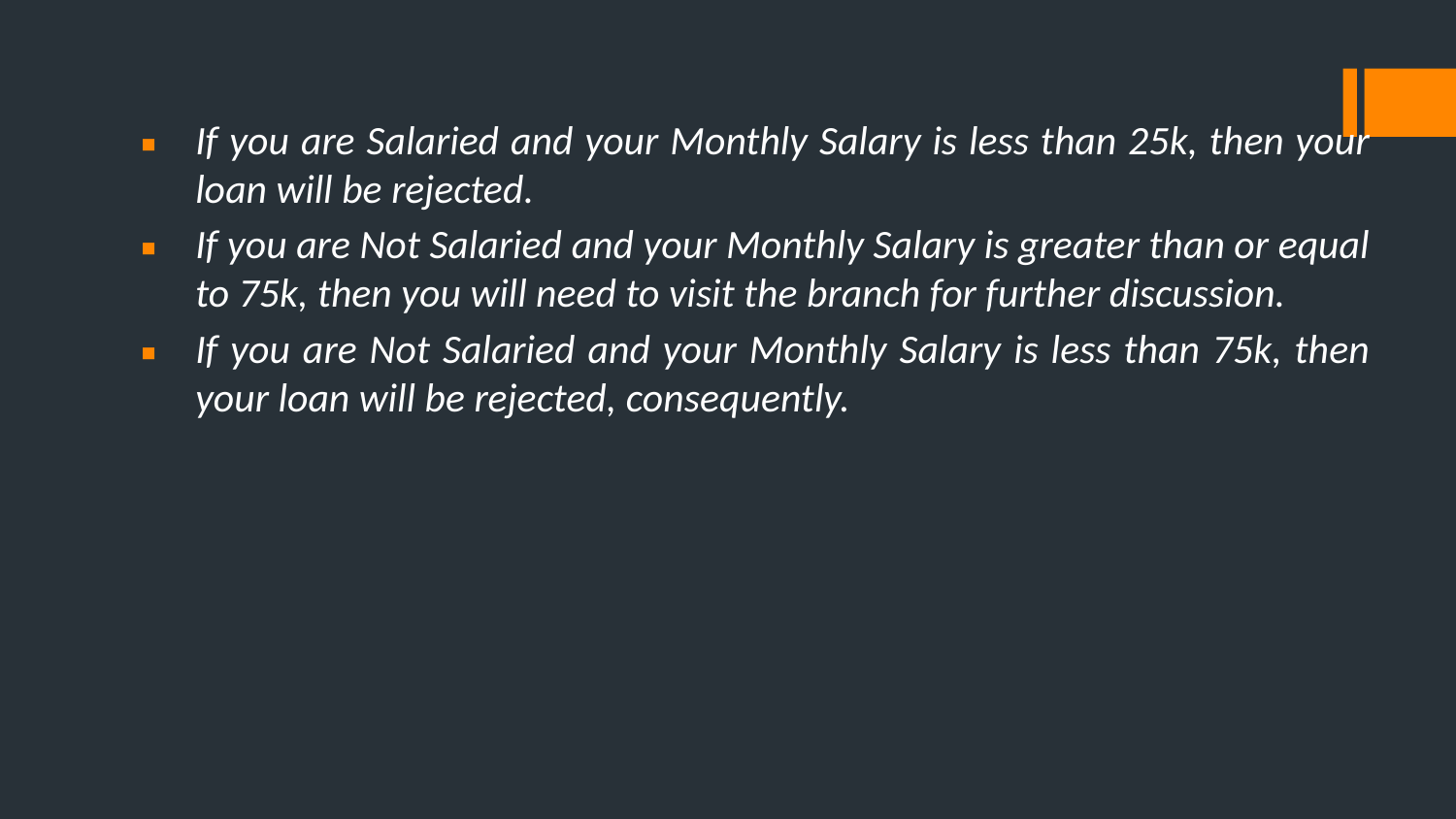

If you are Salaried and your Monthly Salary is less than 25k, then your loan will be rejected.
If you are Not Salaried and your Monthly Salary is greater than or equal to 75k, then you will need to visit the branch for further discussion.
If you are Not Salaried and your Monthly Salary is less than 75k, then your loan will be rejected, consequently.